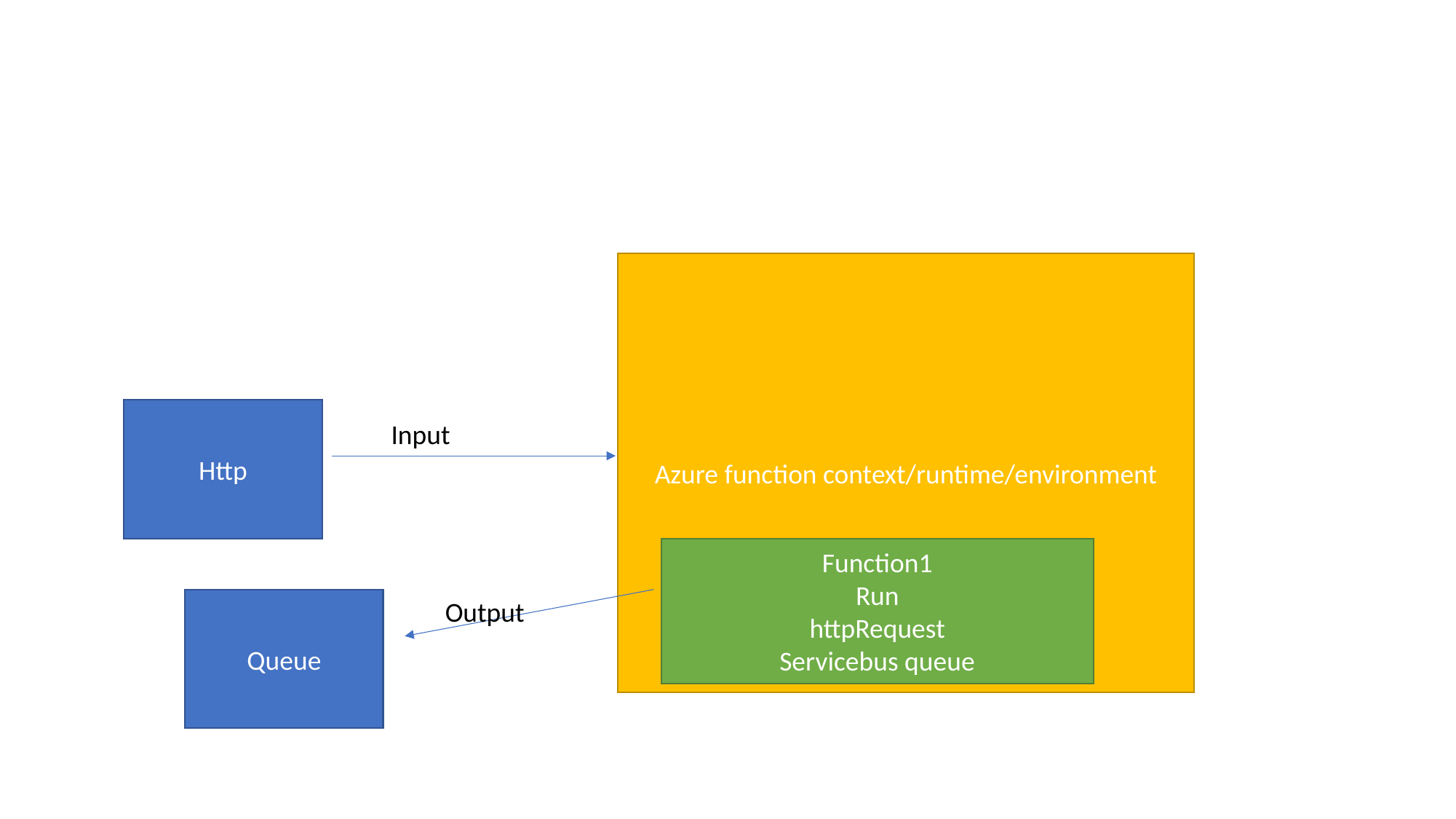

#
Azure function context/runtime/environment
Http
Input
Function1
Run
httpRequest
Servicebus queue
Queue
Output